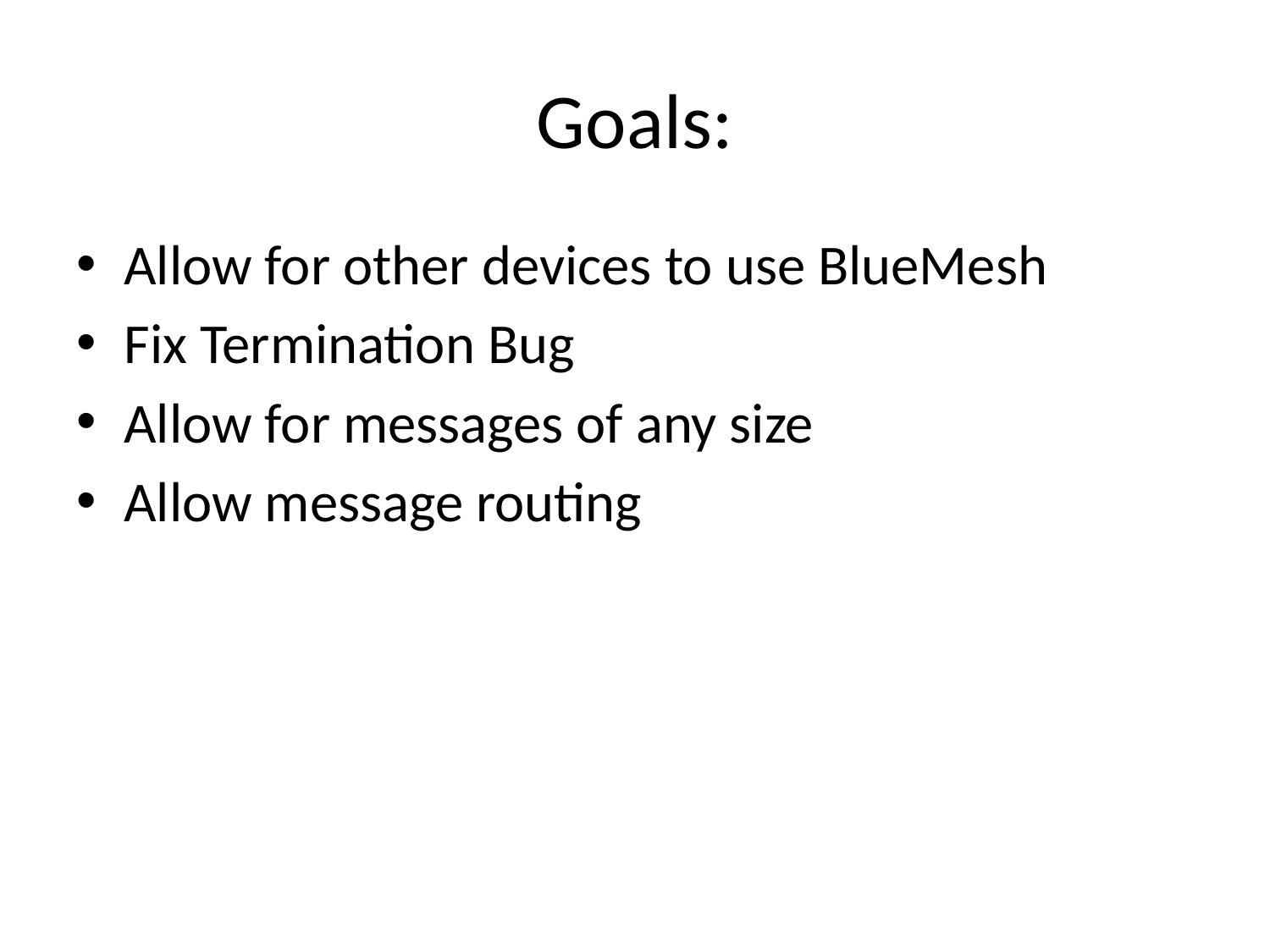

# Goals:
Allow for other devices to use BlueMesh
Fix Termination Bug
Allow for messages of any size
Allow message routing